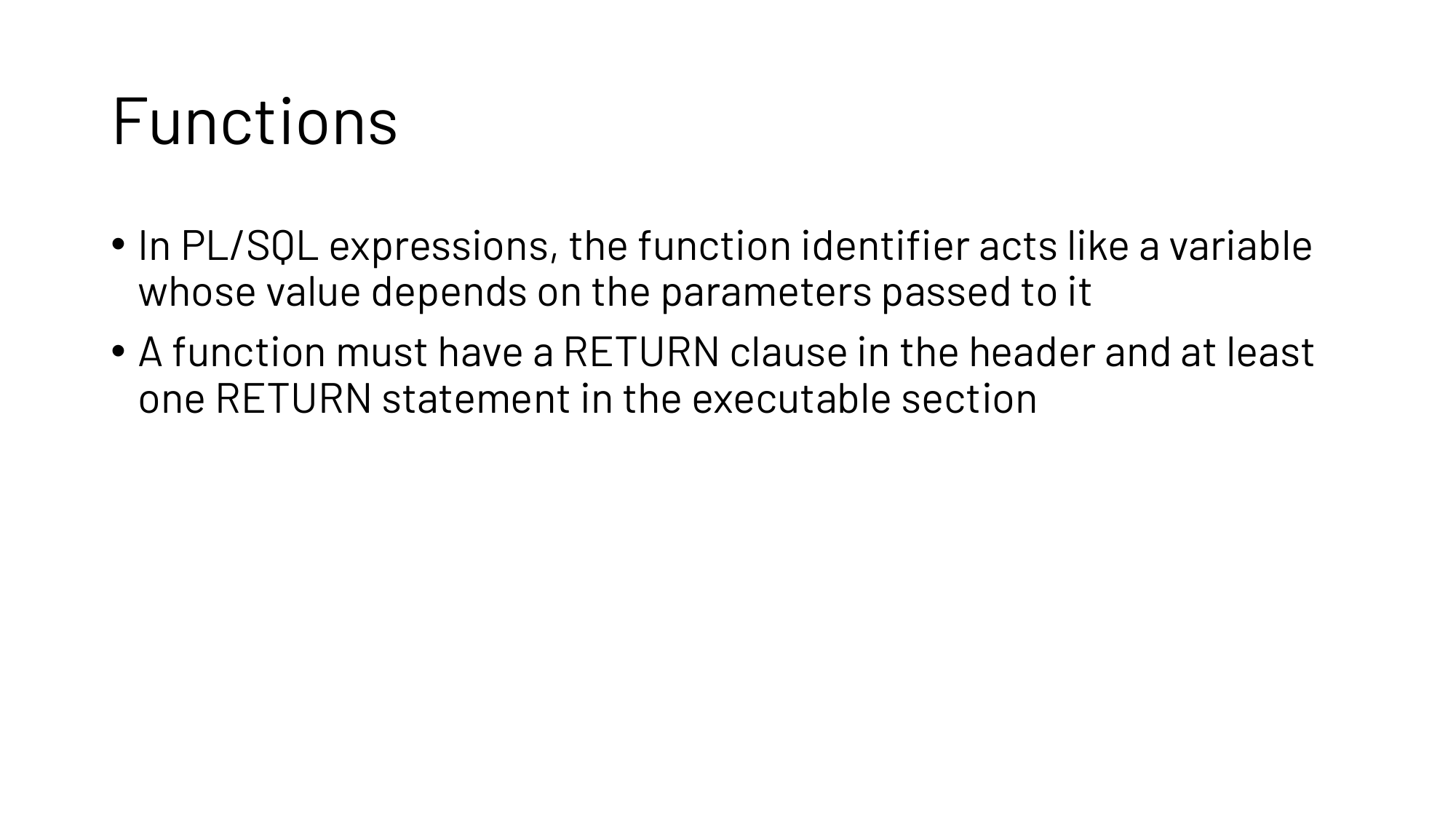

# Functions
In PL/SQL expressions, the function identifier acts like a variable whose value depends on the parameters passed to it
A function must have a RETURN clause in the header and at least one RETURN statement in the executable section